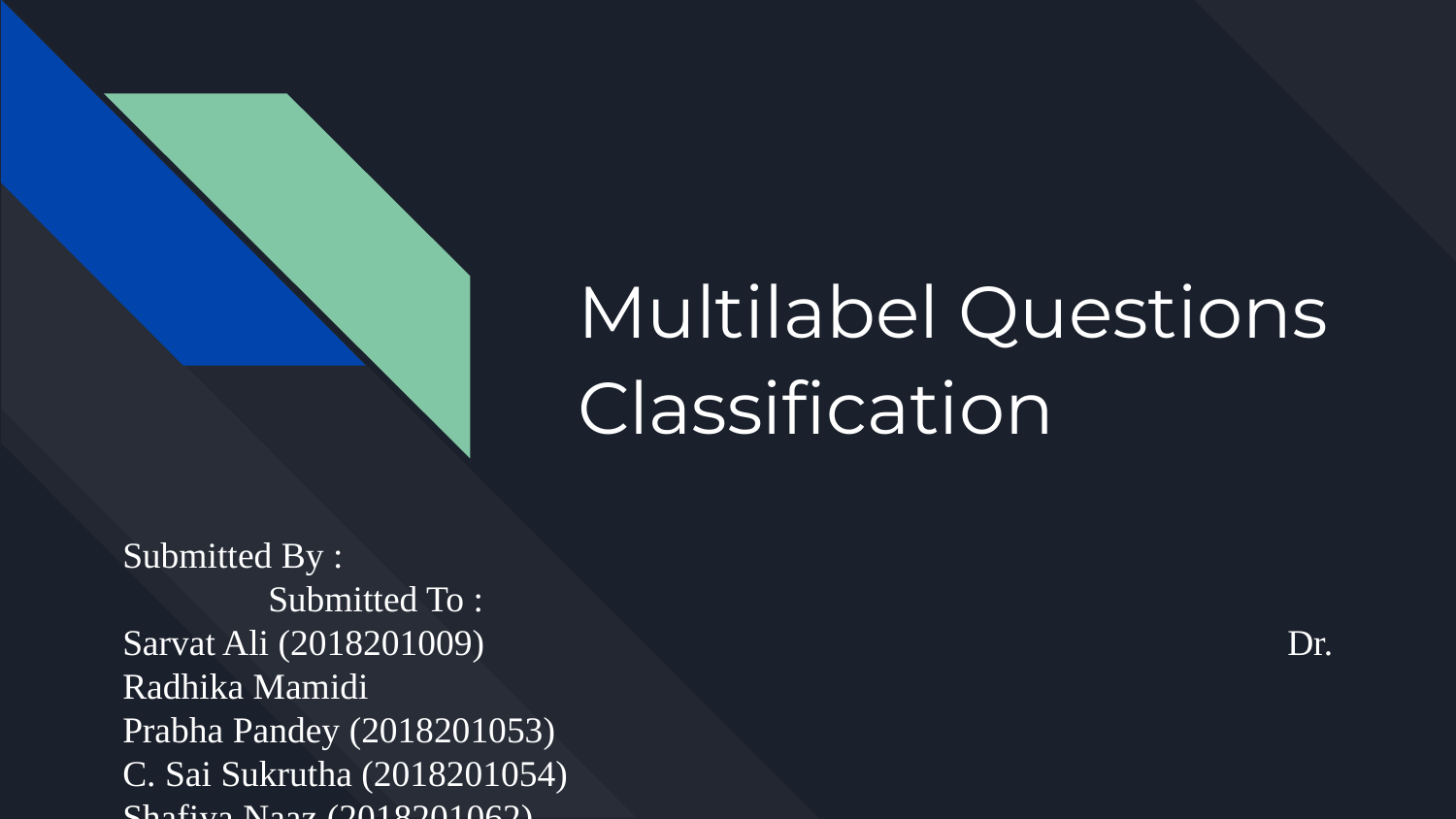

# Multilabel Questions Classification
Submitted By : 								Submitted To :
Sarvat Ali (2018201009)						Dr. Radhika Mamidi
Prabha Pandey (2018201053)
C. Sai Sukrutha (2018201054)
Shafiya Naaz (2018201062)